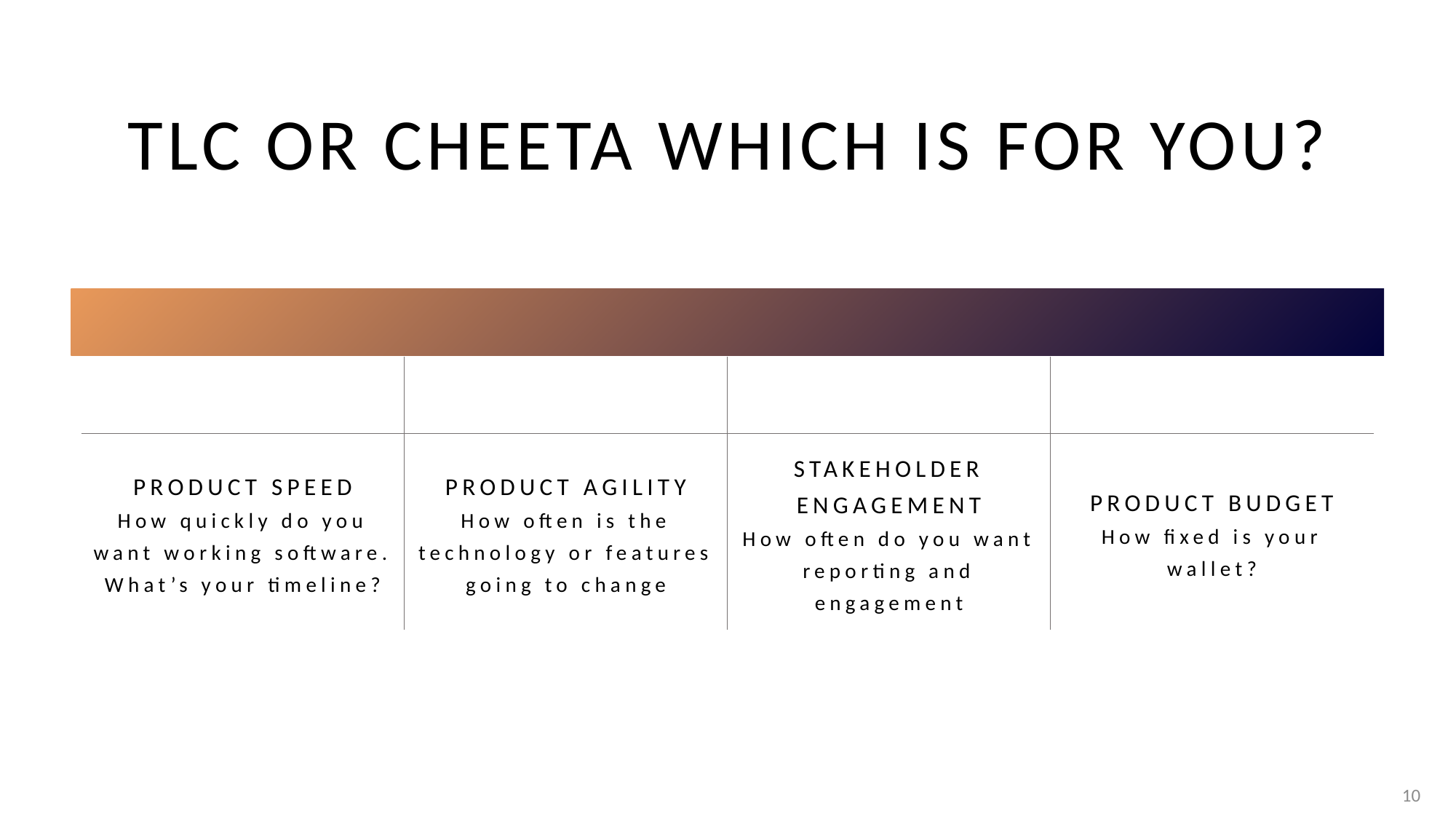

# TLC or Cheeta Which is for you?
|  |  |  |  |  |  |  |  |  |  |  |  |
| --- | --- | --- | --- | --- | --- | --- | --- | --- | --- | --- | --- |
|  |  |  |  |  |  |  |  |  |  |  |  |
| PRODUCT SPEED How quickly do you want working software. What’s your timeline? |  |  | PRODUCT AGILITY How often is the technology or features going to change |  |  | STAKEHOLDER ENGAGEMENT How often do you want reporting and engagement |  |  | PRODUCT BUDGET How fixed is your wallet? |  |  |

10